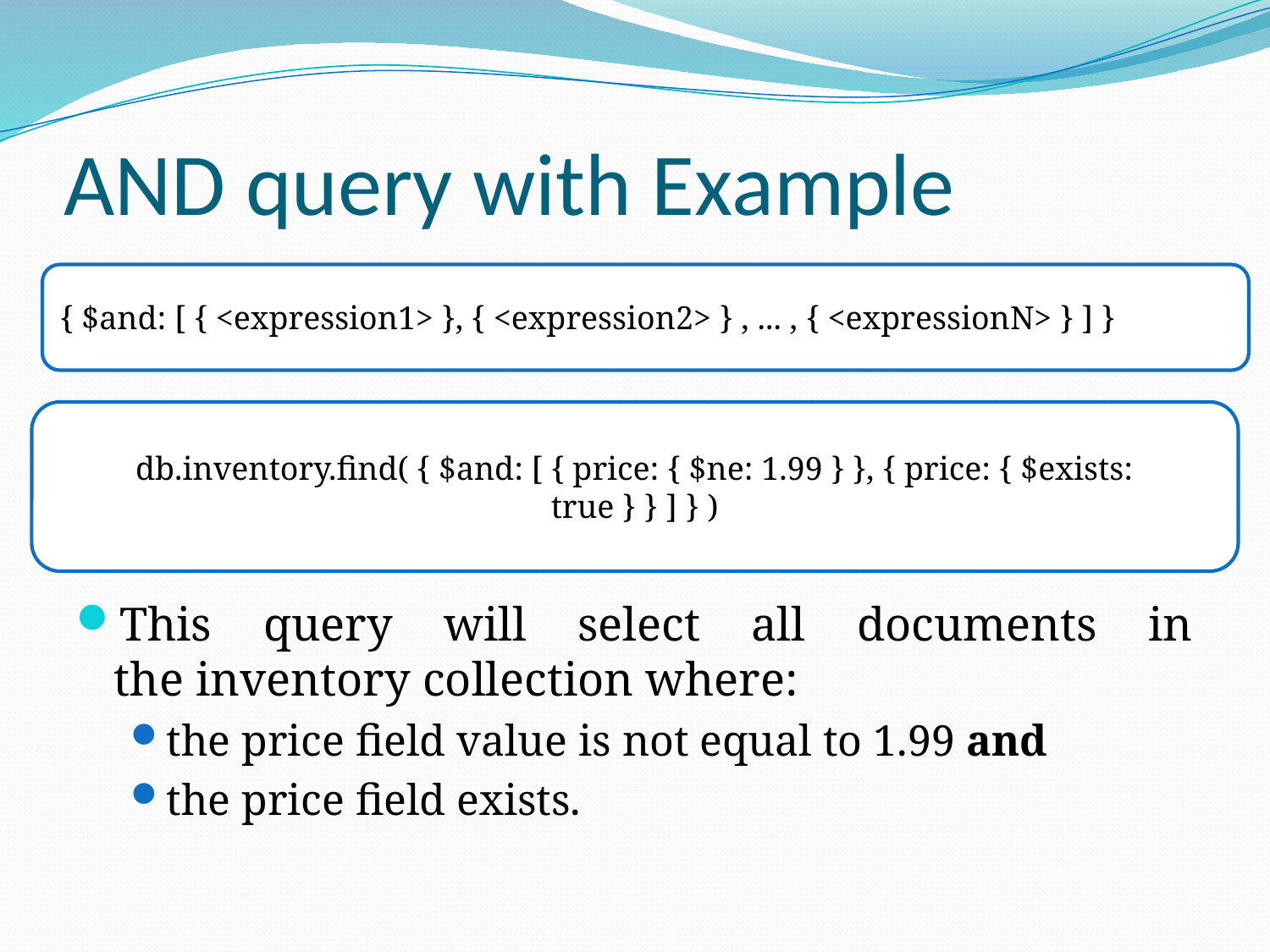

# AND query with Example
{ $and: [ { <expression1> }, { <expression2> } , ... , { <expressionN> } ] }

This query will select all documents in the inventory collection where:
the price field value is not equal to 1.99 and
the price field exists.

db.inventory.find( { $and: [ { price: { $ne: 1.99 } }, { price: { $exists: true } } ] } )